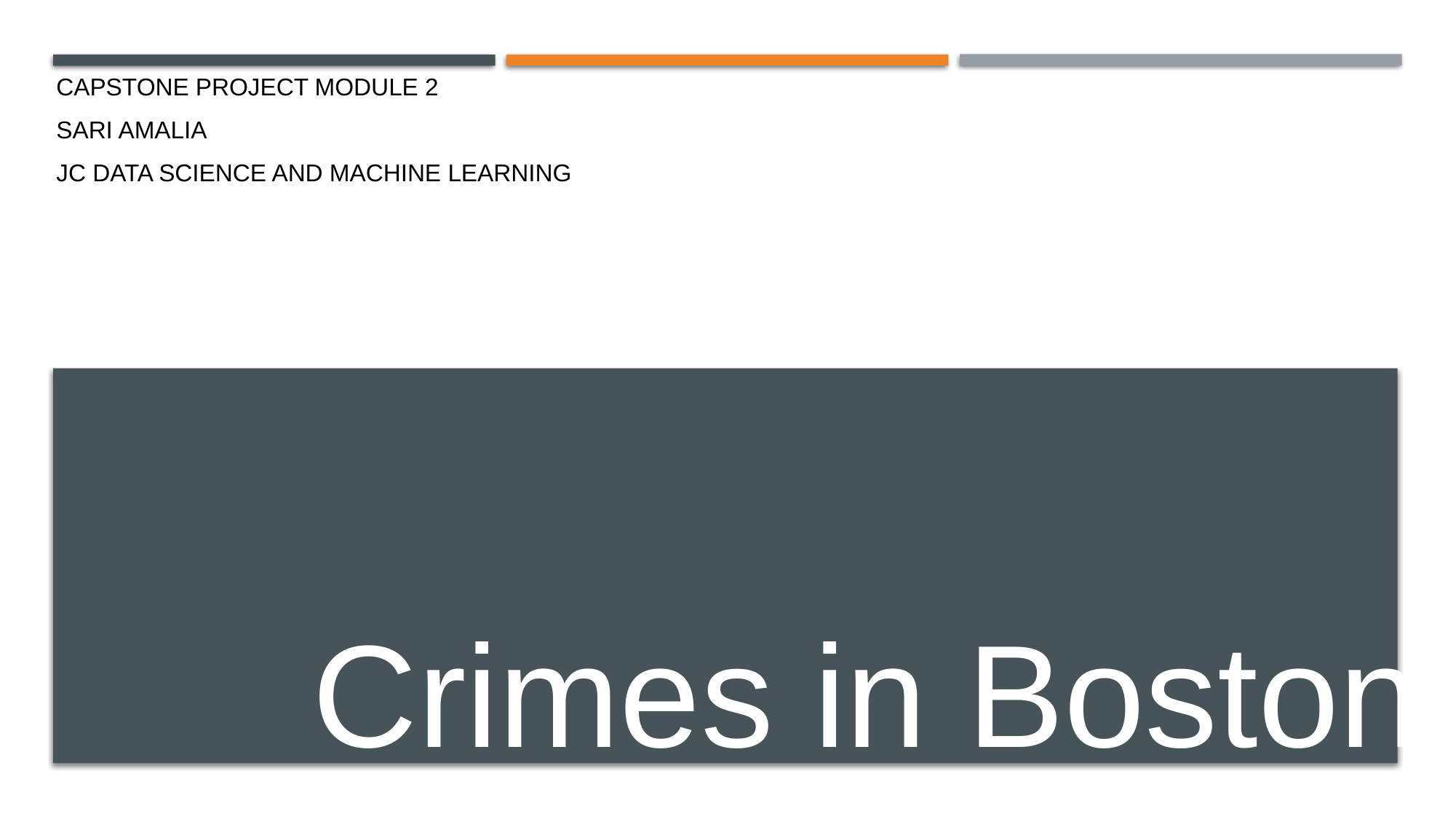

Capstone Project Module 2
Sari Amalia
JC Data Science and Machine Learning
Crimes in Boston